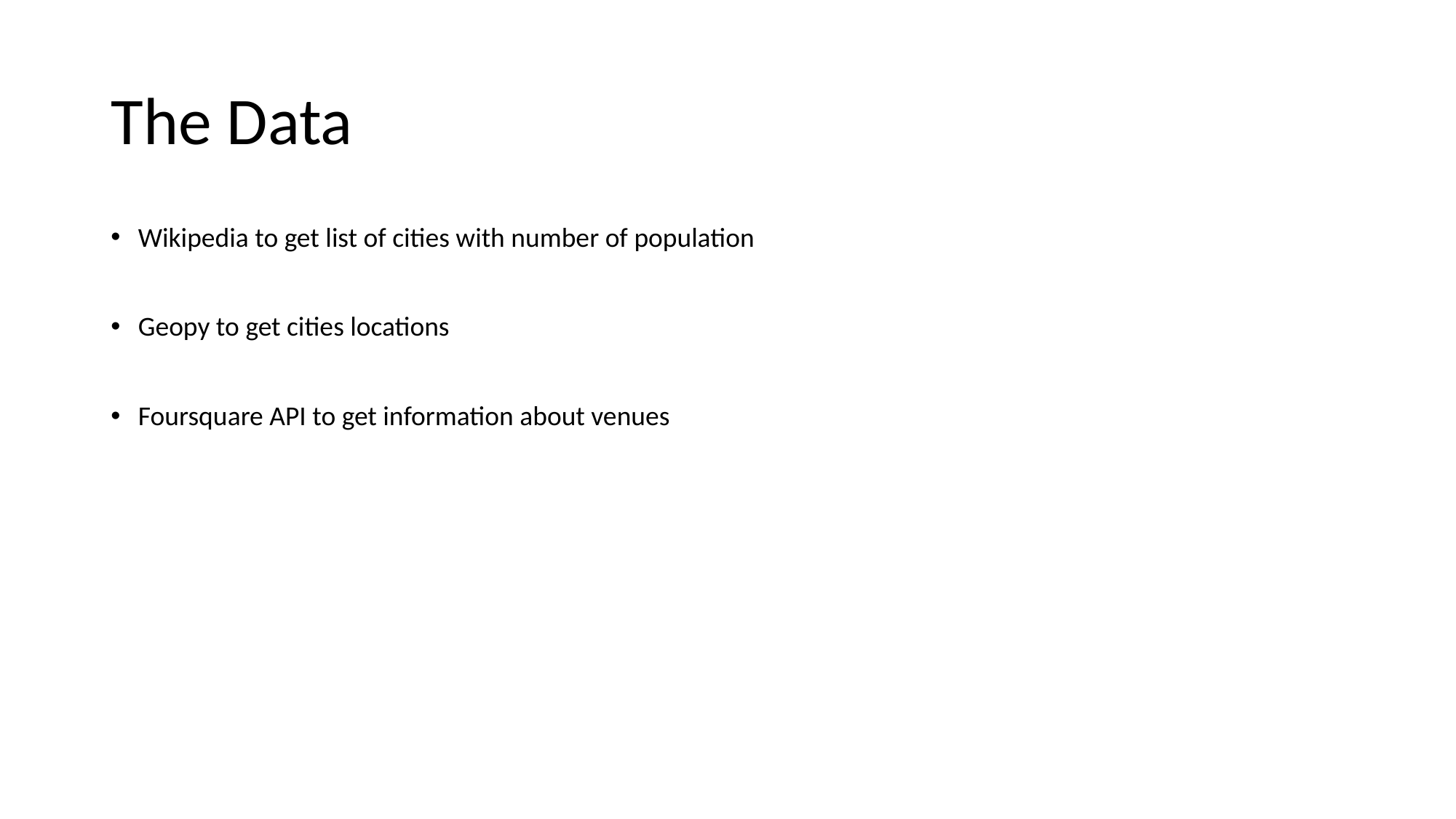

# The Data
Wikipedia to get list of cities with number of population

Geopy to get cities locations

Foursquare API to get information about venues